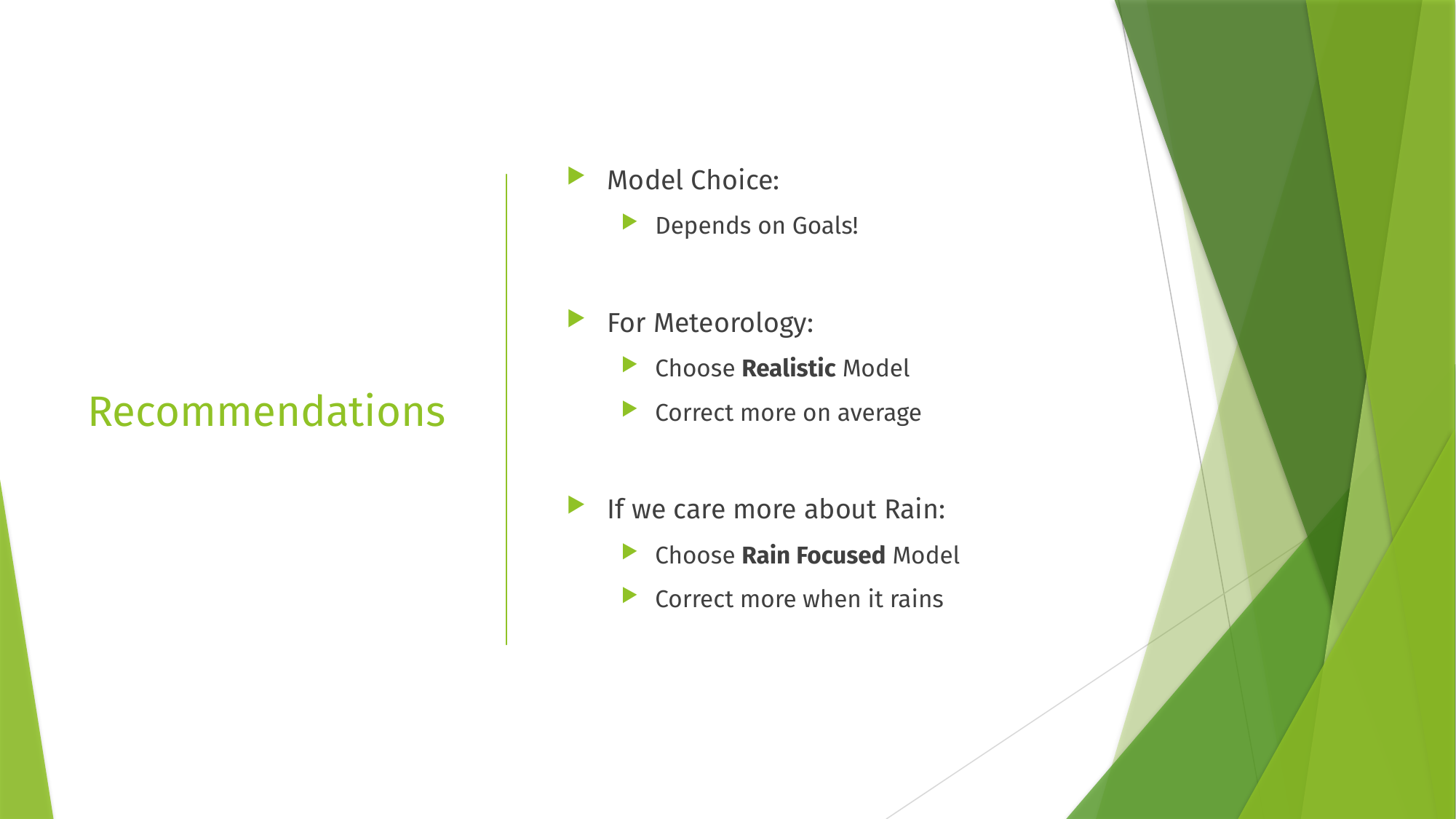

# Recommendations
Model Choice:
Depends on Goals!

For Meteorology:
Choose Realistic Model
Correct more on average

If we care more about Rain:
Choose Rain Focused Model
Correct more when it rains